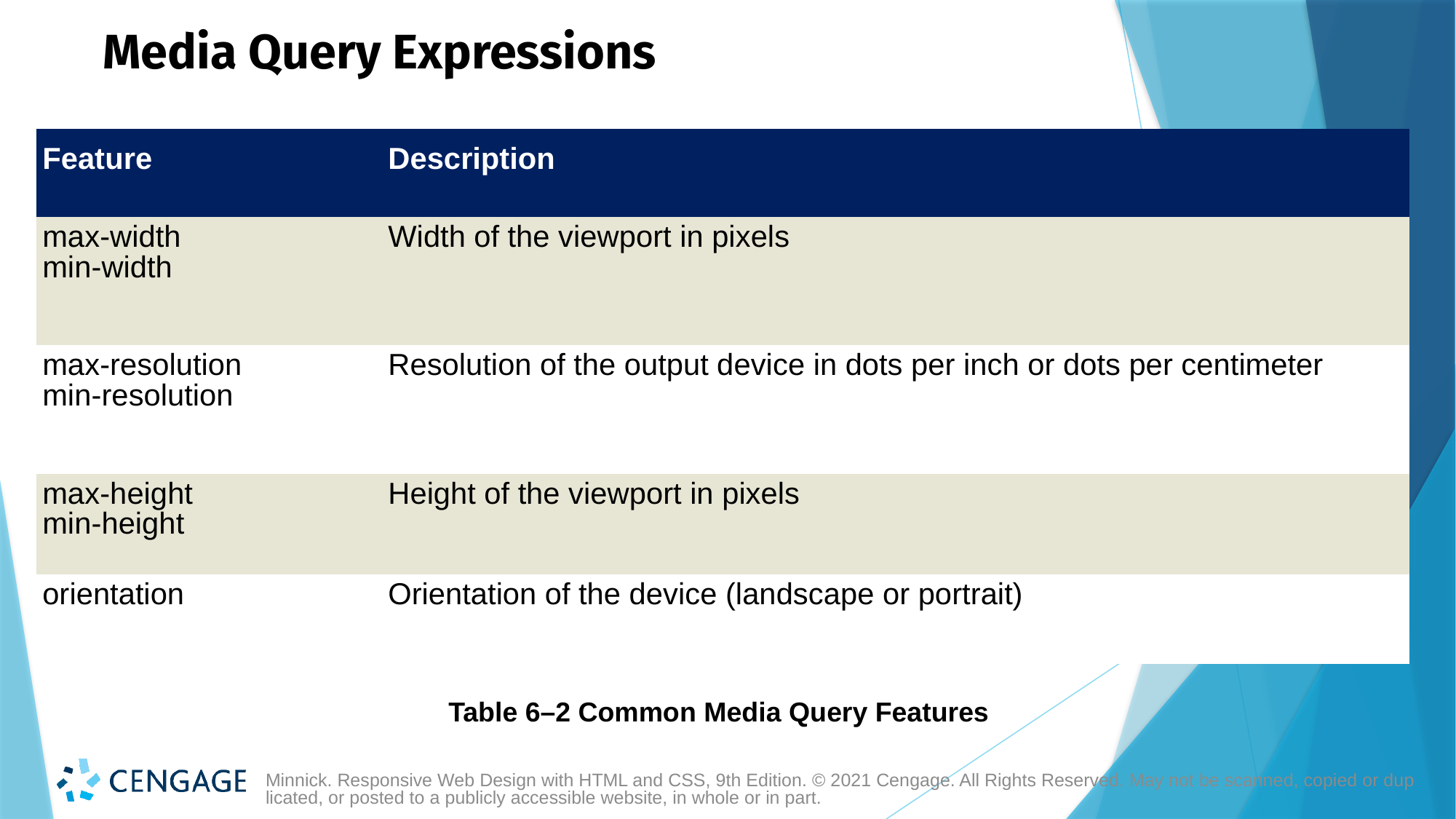

# Media Query Expressions
| Feature | Description |
| --- | --- |
| max-width min-width | Width of the viewport in pixels |
| max-resolution min-resolution | Resolution of the output device in dots per inch or dots per centimeter |
| max-height min-height | Height of the viewport in pixels |
| orientation | Orientation of the device (landscape or portrait) |
Table 6–2 Common Media Query Features

Minnick. Responsive Web Design with HTML and CSS, 9th Edition. © 2021 Cengage. All Rights Reserved. May not be scanned, copied or duplicated, or posted to a publicly accessible website, in whole or in part.